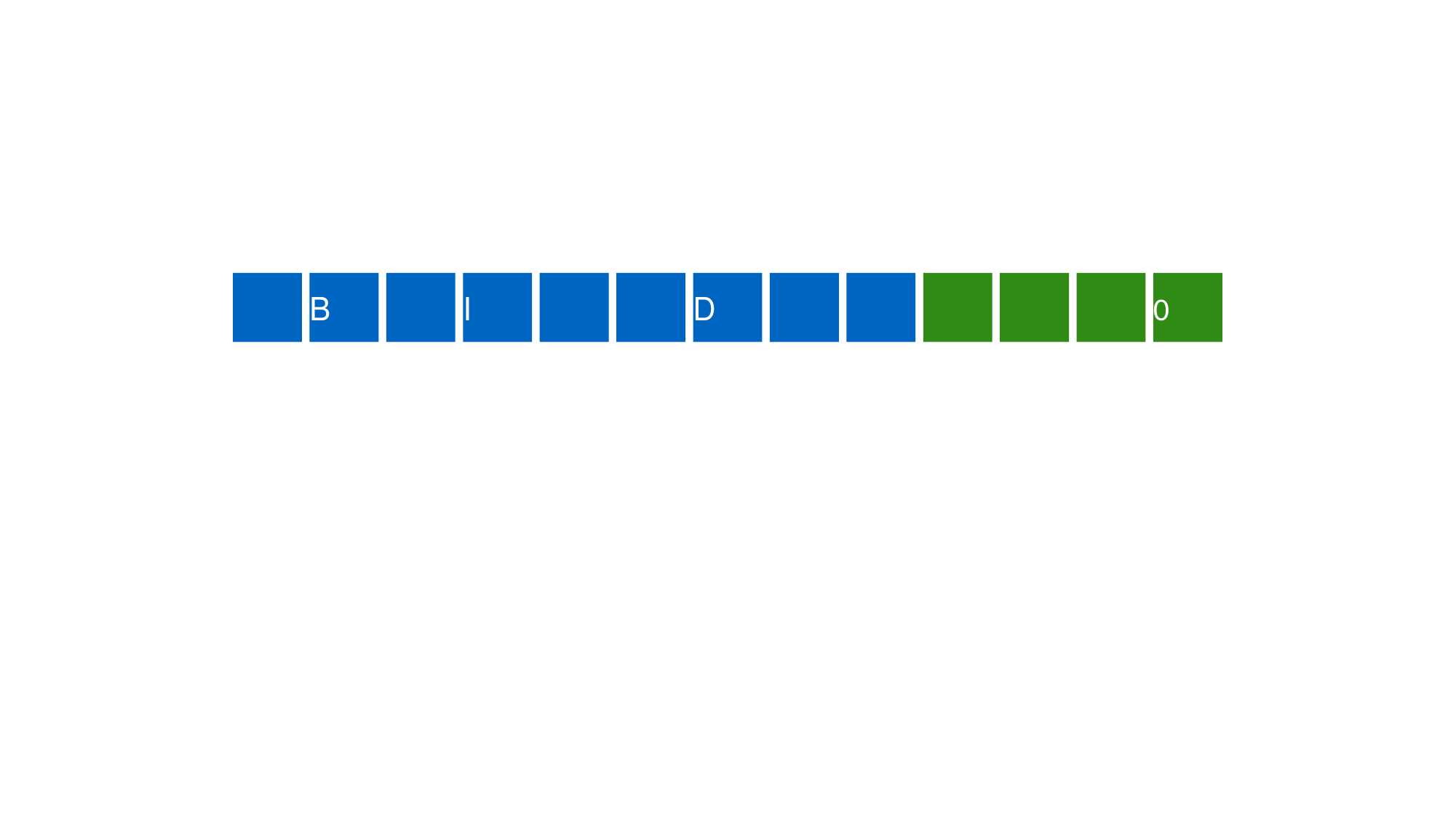

# Ordered Journal
journal
journal

B

I

D

0
0
0
0
1
1
1
2
2
2
3
3
3
4
4
4
5
5
5
6
6
6
7
7
7
8
8
8
9
9
9
10
10
10
11
11
11
12
12
12
transaction: append to inode I
What happens if crash now?
B indicates D currently free, I does not point to D;
Lose D, but that might be acceptable